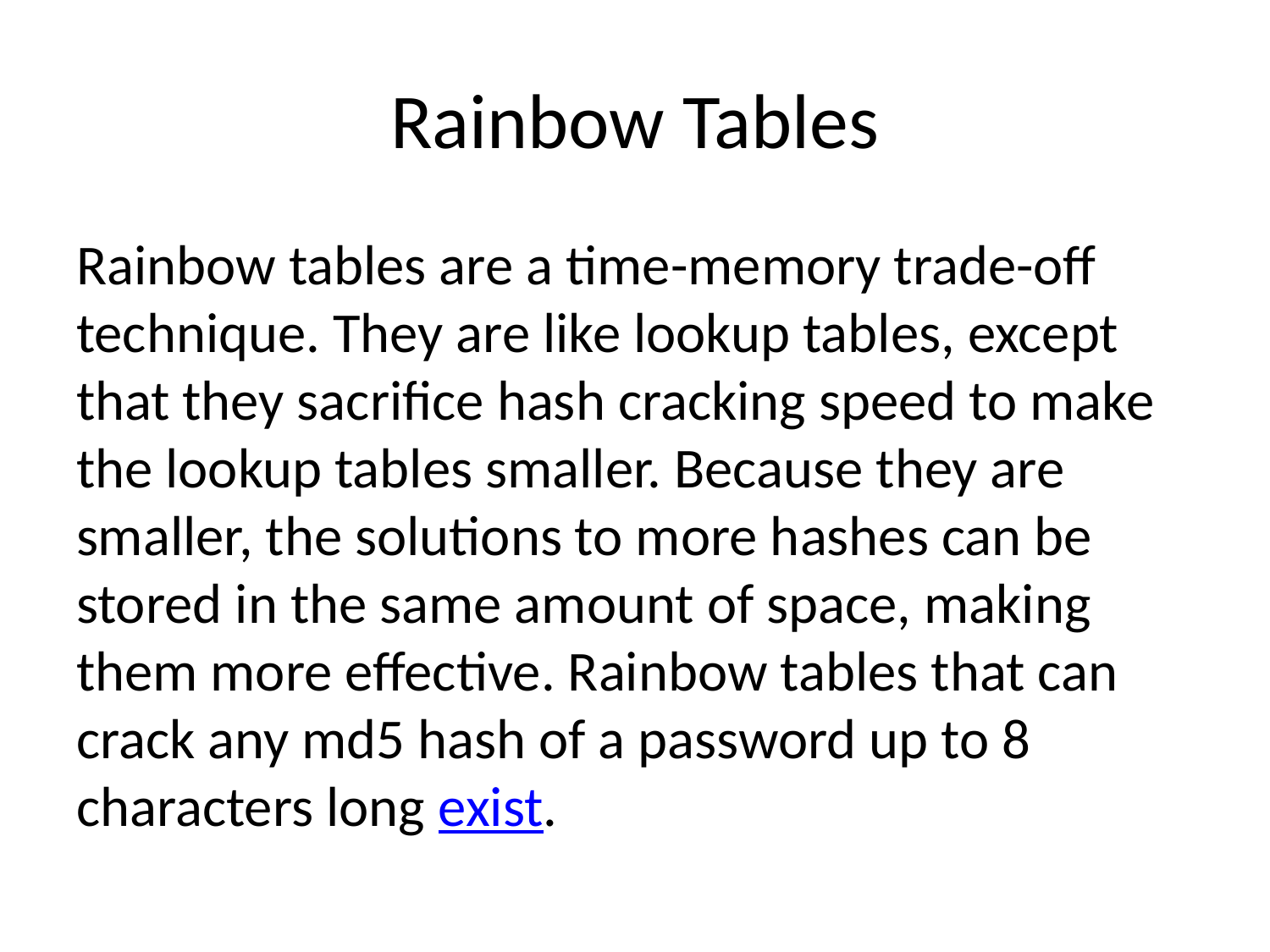

# Rainbow Tables
Rainbow tables are a time-memory trade-off technique. They are like lookup tables, except that they sacrifice hash cracking speed to make the lookup tables smaller. Because they are smaller, the solutions to more hashes can be stored in the same amount of space, making them more effective. Rainbow tables that can crack any md5 hash of a password up to 8 characters long exist.